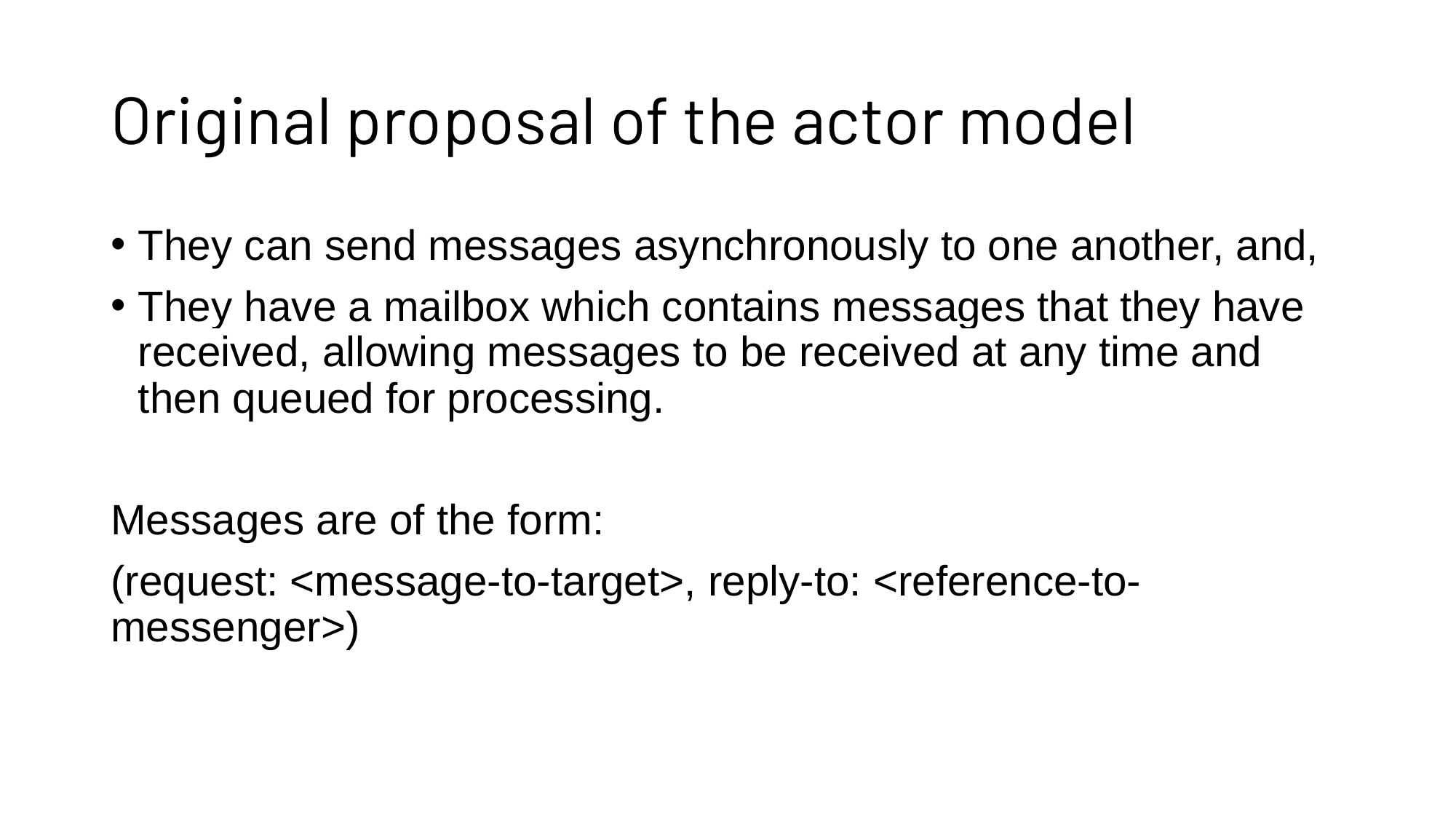

# Original proposal of the actor model
They can send messages asynchronously to one another, and,
They have a mailbox which contains messages that they have received, allowing messages to be received at any time and then queued for processing.

Messages are of the form:
(request: <message-to-target>, reply-to: <reference-to-messenger>)